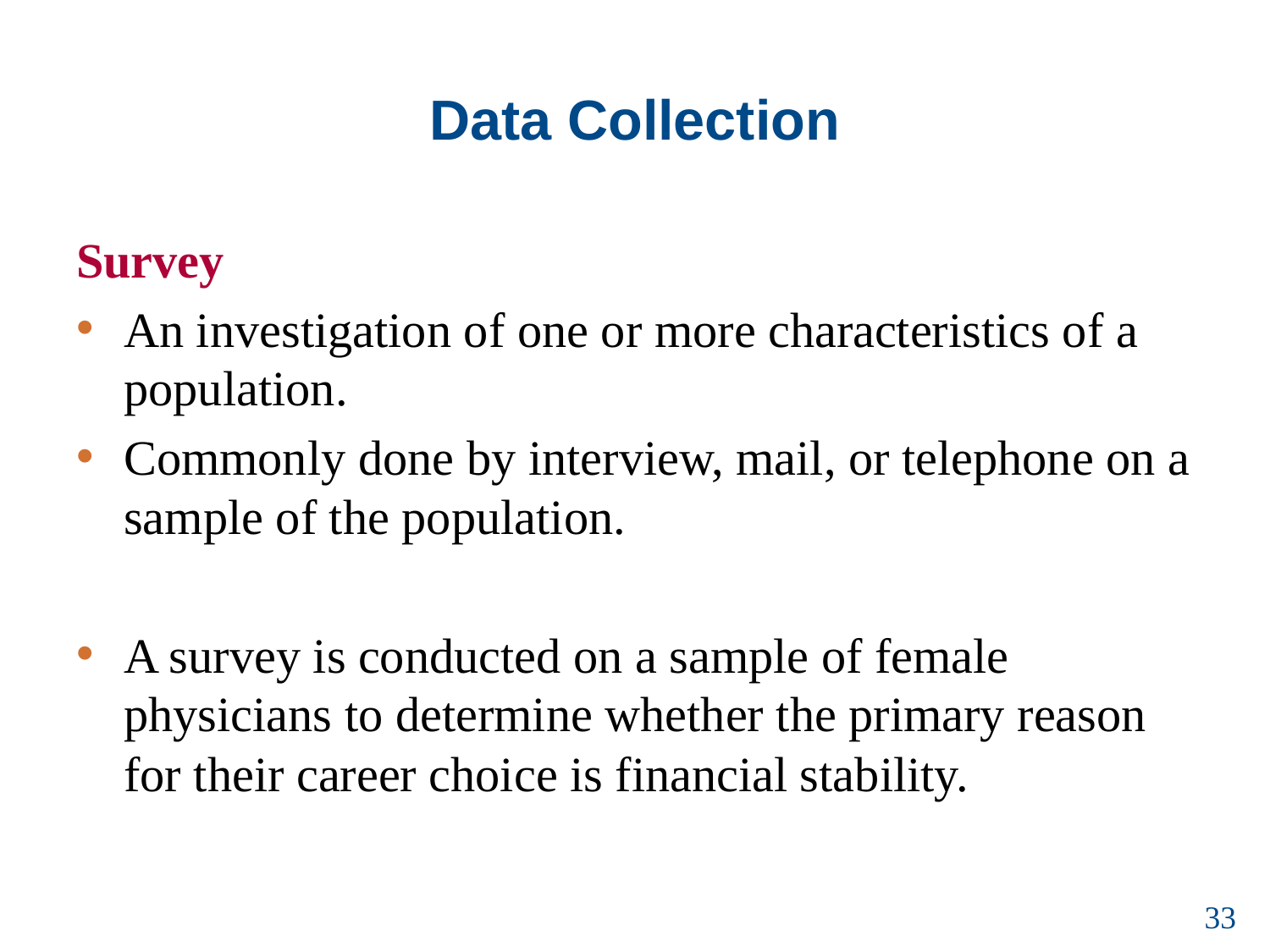

# Data Collection
Survey
An investigation of one or more characteristics of a population.
Commonly done by interview, mail, or telephone on a sample of the population.

A survey is conducted on a sample of female physicians to determine whether the primary reason for their career choice is financial stability.
33